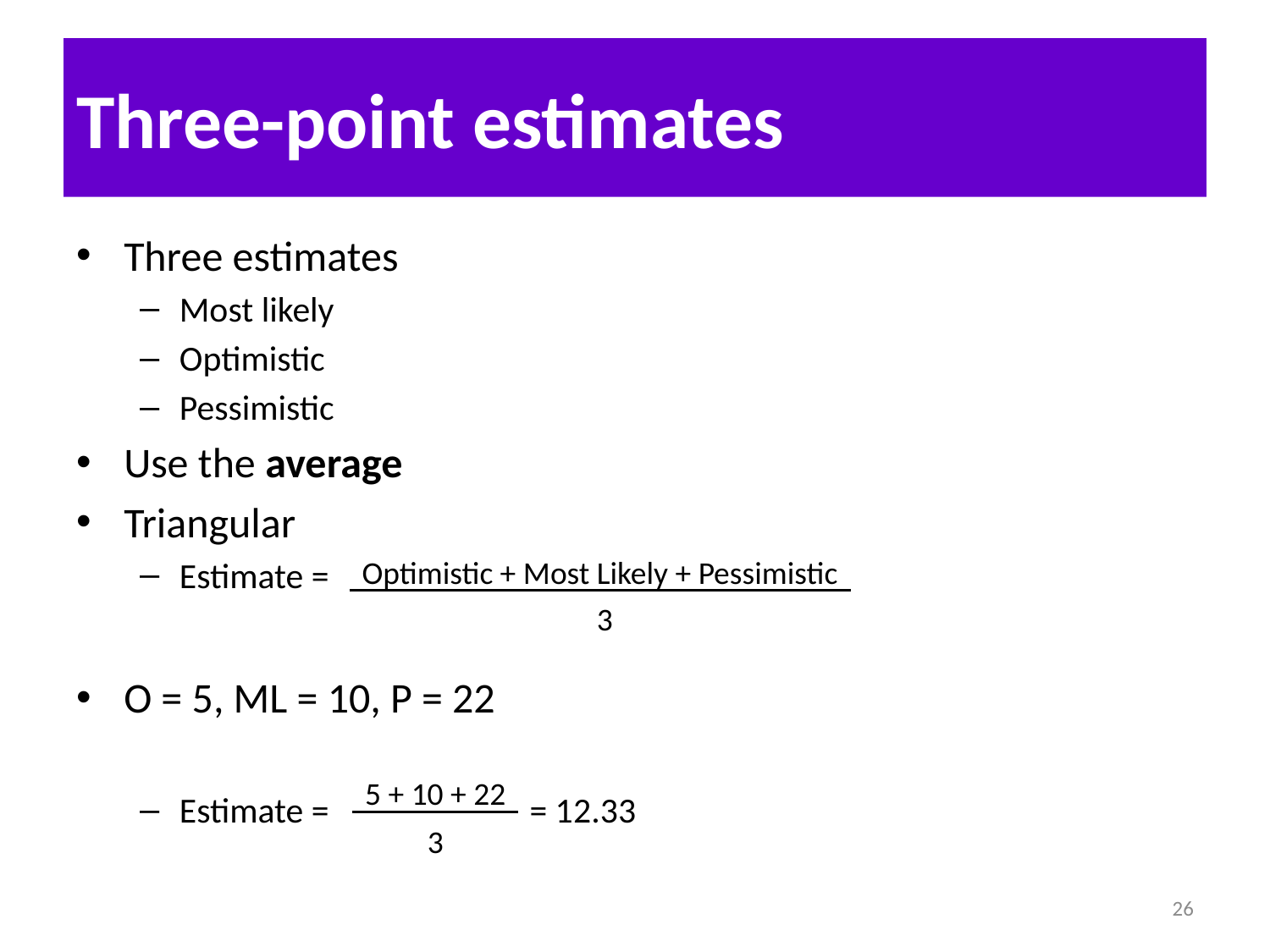

# Three-point estimates
Three estimates
Most likely
Optimistic
Pessimistic
Use the average
Triangular
Estimate =

O = 5, ML = 10, P = 22

Estimate =                         = 12.33

Optimistic + Most Likely + Pessimistic

3
5 + 10 + 22

3
26